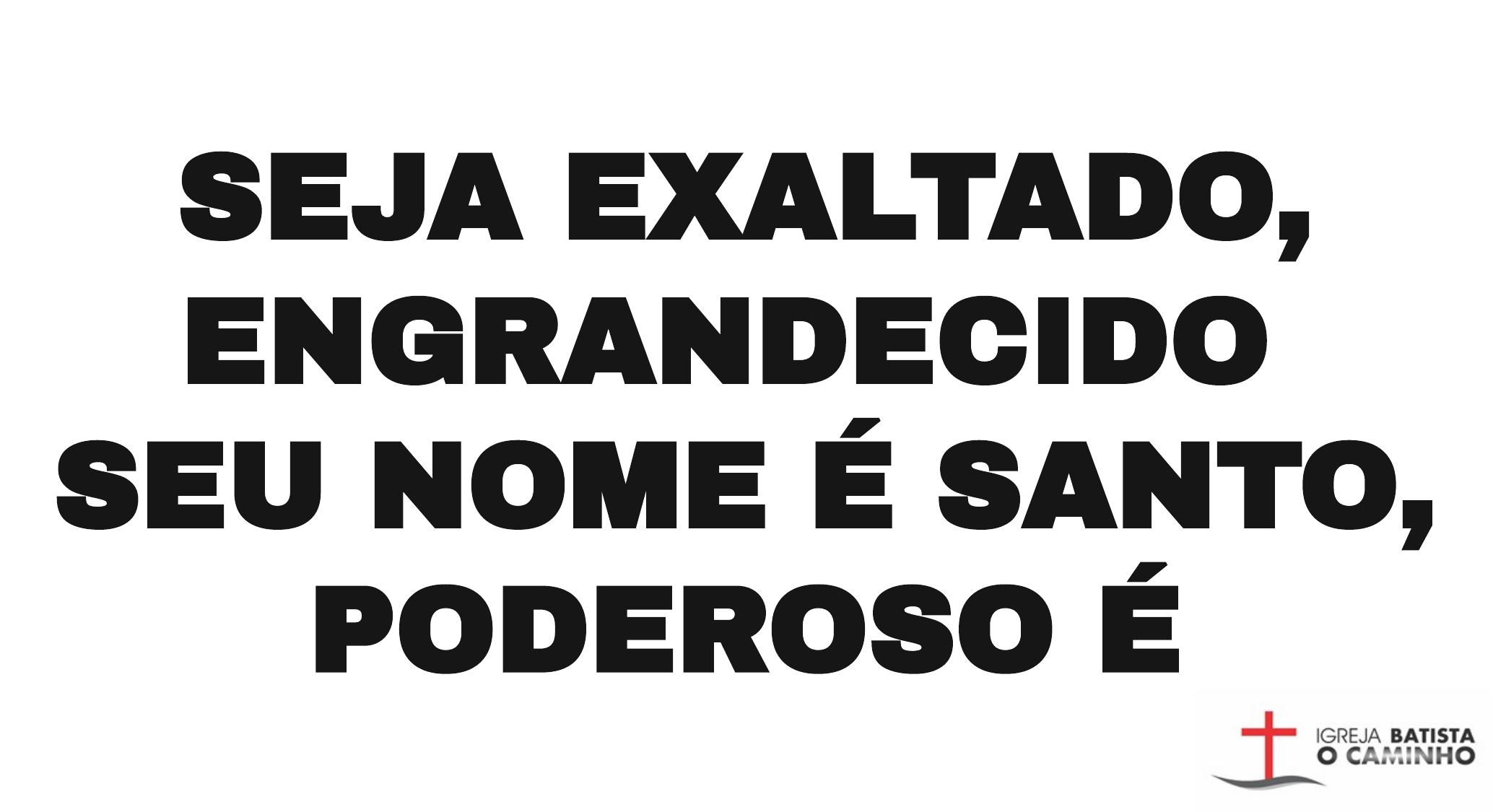

# SEJA EXALTADO, ENGRANDECIDO SEU NOME É SANTO, PODEROSO É